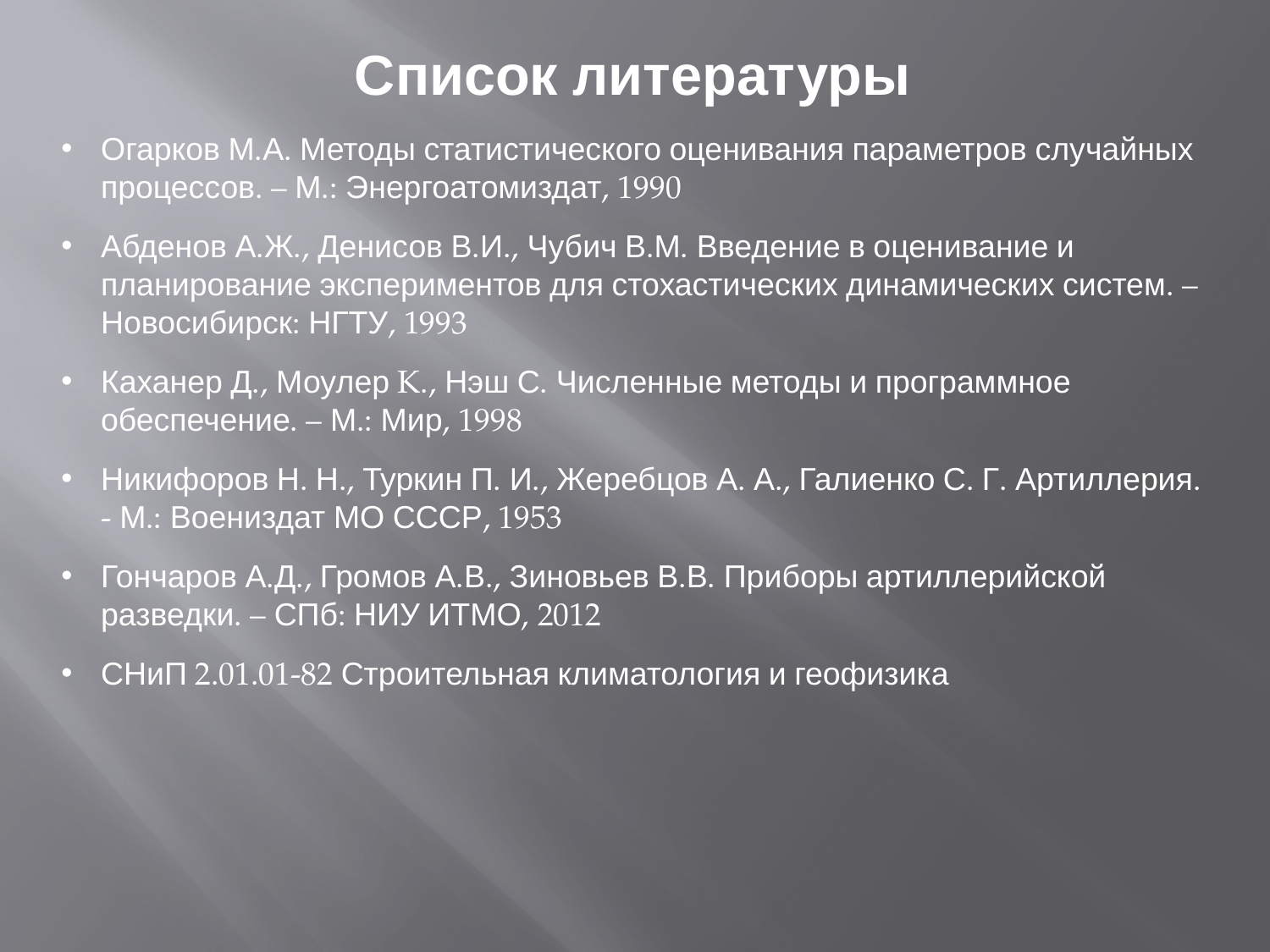

Список литературы
Огарков М.А. Методы статистического оценивания параметров случайных процессов. – М.: Энергоатомиздат, 1990
Абденов А.Ж., Денисов В.И., Чубич В.М. Введение в оценивание и планирование экспериментов для стохастических динамических систем. – Новосибирск: НГТУ, 1993
Каханер Д., Моулер K., Нэш С. Численные методы и программное обеспечение. – М.: Мир, 1998
Никифоров Н. Н., Туркин П. И., Жеребцов А. А., Галиенко С. Г. Артиллерия. - М.: Воениздат МО СССР, 1953
Гончаров А.Д., Громов А.В., Зиновьев В.В. Приборы артиллерийской разведки. – СПб: НИУ ИТМО, 2012
СНиП 2.01.01-82 Строительная климатология и геофизика